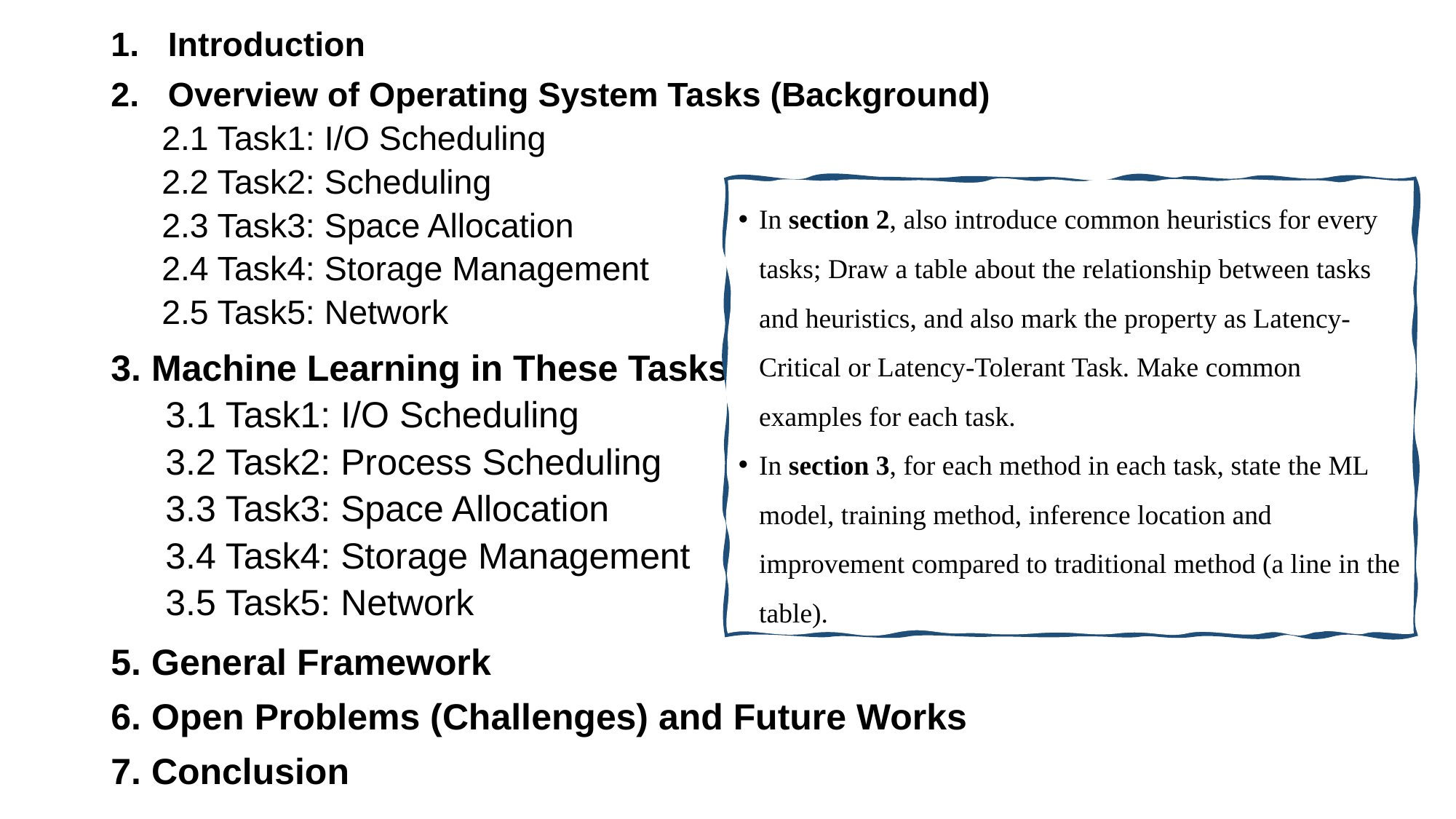

Introduction
Overview of Operating System Tasks (Background)
2.1 Task1: I/O Scheduling
2.2 Task2: Scheduling
2.3 Task3: Space Allocation
2.4 Task4: Storage Management
2.5 Task5: Network
In section 2, also introduce common heuristics for every tasks; Draw a table about the relationship between tasks and heuristics, and also mark the property as Latency-Critical or Latency-Tolerant Task. Make common examples for each task.
In section 3, for each method in each task, state the ML model, training method, inference location and improvement compared to traditional method (a line in the table).
3. Machine Learning in These Tasks
3.1 Task1: I/O Scheduling
3.2 Task2: Process Scheduling
3.3 Task3: Space Allocation
3.4 Task4: Storage Management
3.5 Task5: Network

5. General Framework
6. Open Problems (Challenges) and Future Works
7. Conclusion